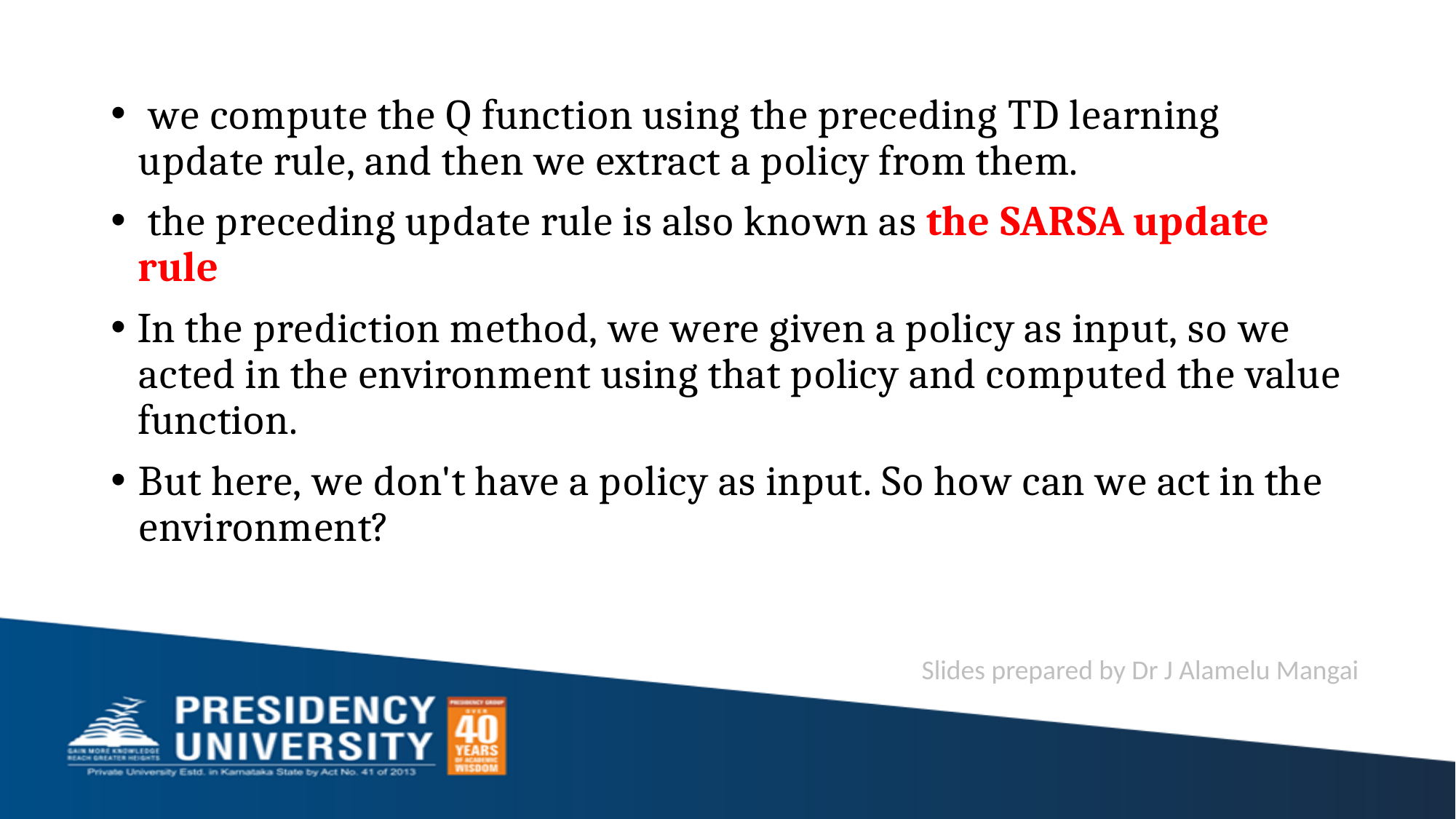

#
 we compute the Q function using the preceding TD learning update rule, and then we extract a policy from them.
 the preceding update rule is also known as the SARSA update rule
In the prediction method, we were given a policy as input, so we acted in the environment using that policy and computed the value function.
But here, we don't have a policy as input. So how can we act in the environment?